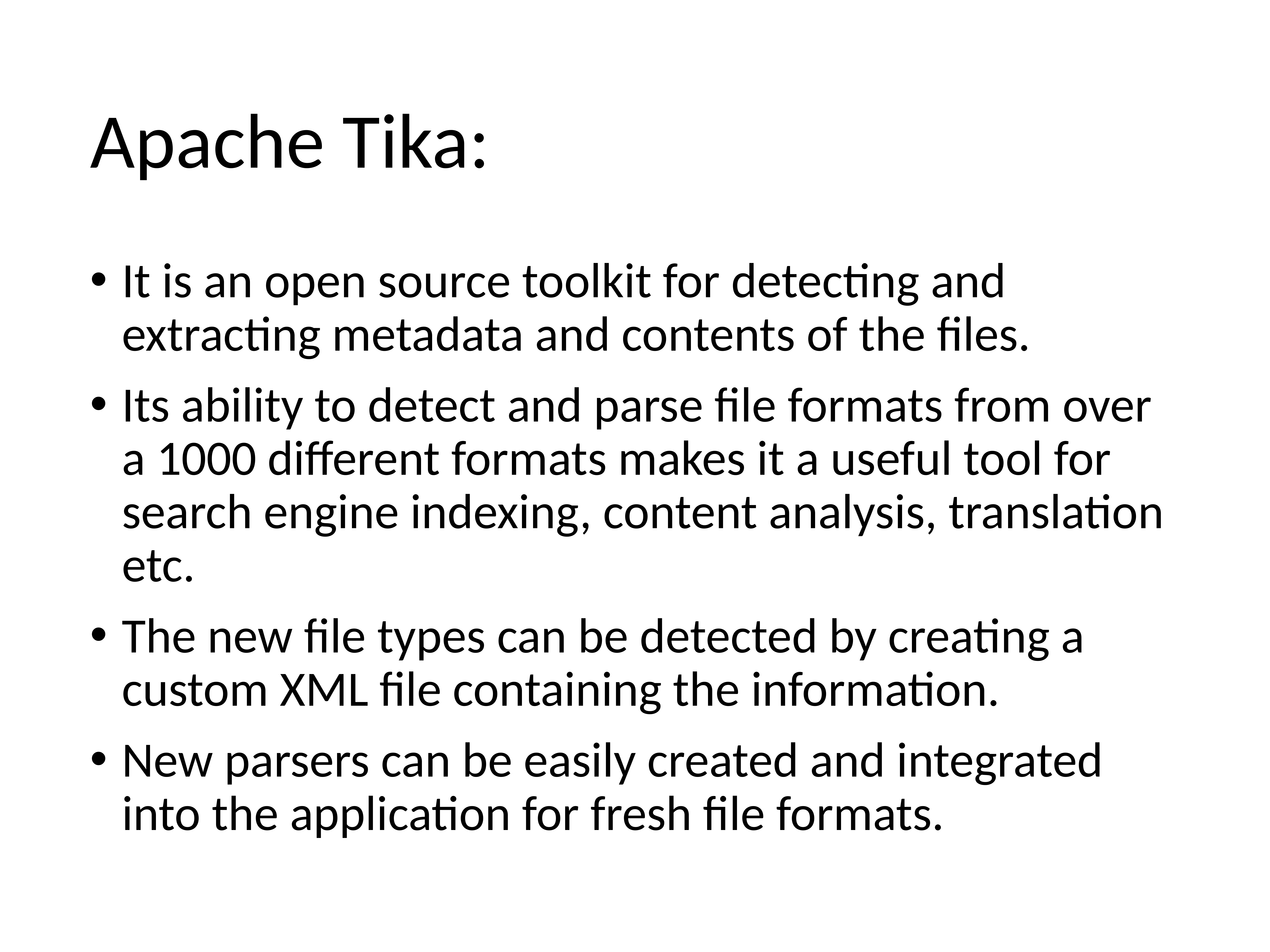

# Apache Tika:
It is an open source toolkit for detecting and extracting metadata and contents of the files.
Its ability to detect and parse file formats from over a 1000 different formats makes it a useful tool for search engine indexing, content analysis, translation etc.
The new file types can be detected by creating a custom XML file containing the information.
New parsers can be easily created and integrated into the application for fresh file formats.